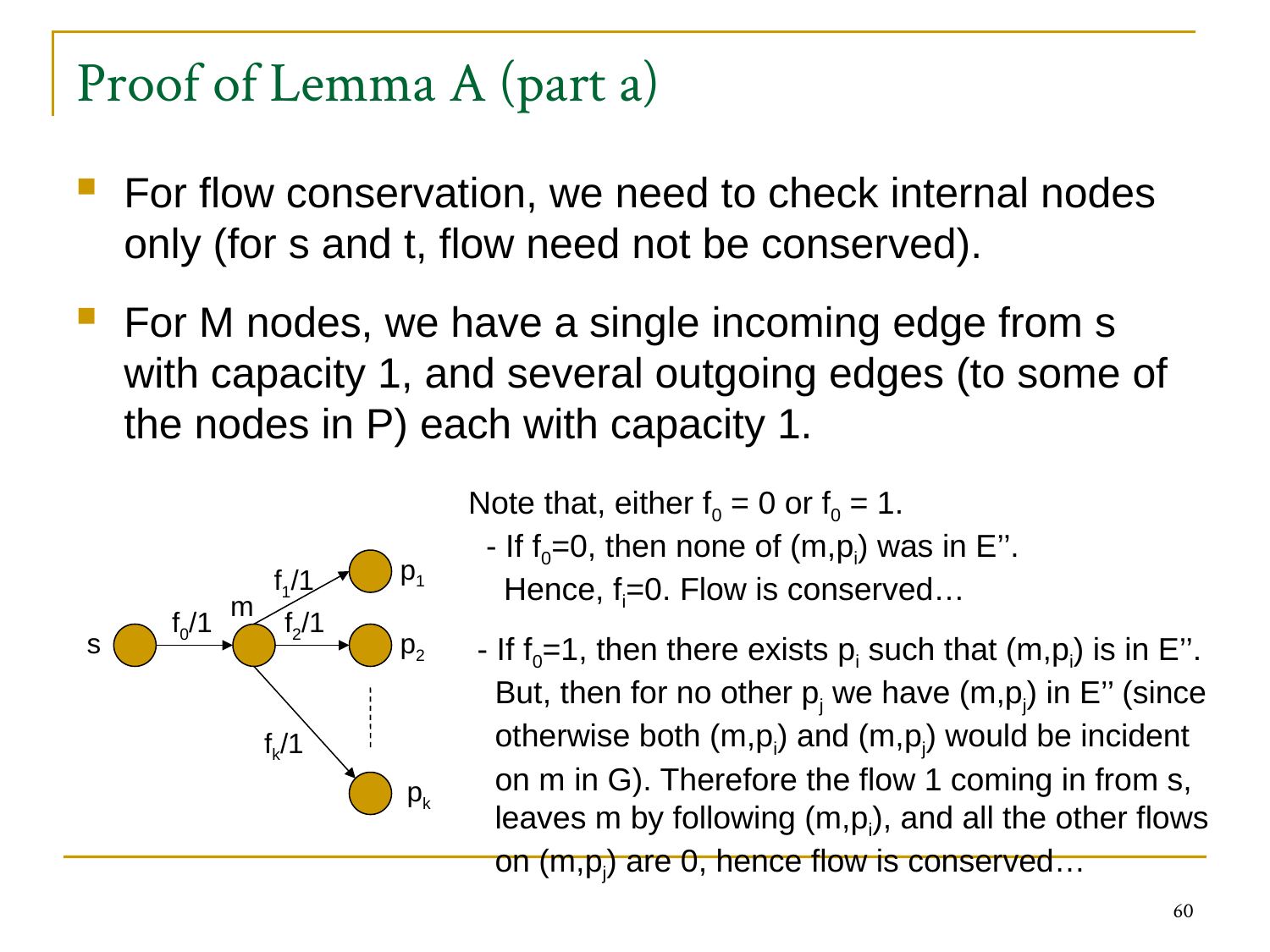

# Proof of Lemma A (part a)
For flow conservation, we need to check internal nodes only (for s and t, flow need not be conserved).

For M nodes, we have a single incoming edge from s with capacity 1, and several outgoing edges (to some of the nodes in P) each with capacity 1.
Note that, either f0 = 0 or f0 = 1.
  - If f0=0, then none of (m,pi) was in E’’.
    Hence, fi=0. Flow is conserved…

 - If f0=1, then there exists pi such that (m,pi) is in E’’.
   But, then for no other pj we have (m,pj) in E’’ (since
   otherwise both (m,pi) and (m,pj) would be incident
   on m in G). Therefore the flow 1 coming in from s,
   leaves m by following (m,pi), and all the other flows
   on (m,pj) are 0, hence flow is conserved…

p1

f1/1
m
f0/1
f2/1
s
p2

fk/1
pk

60